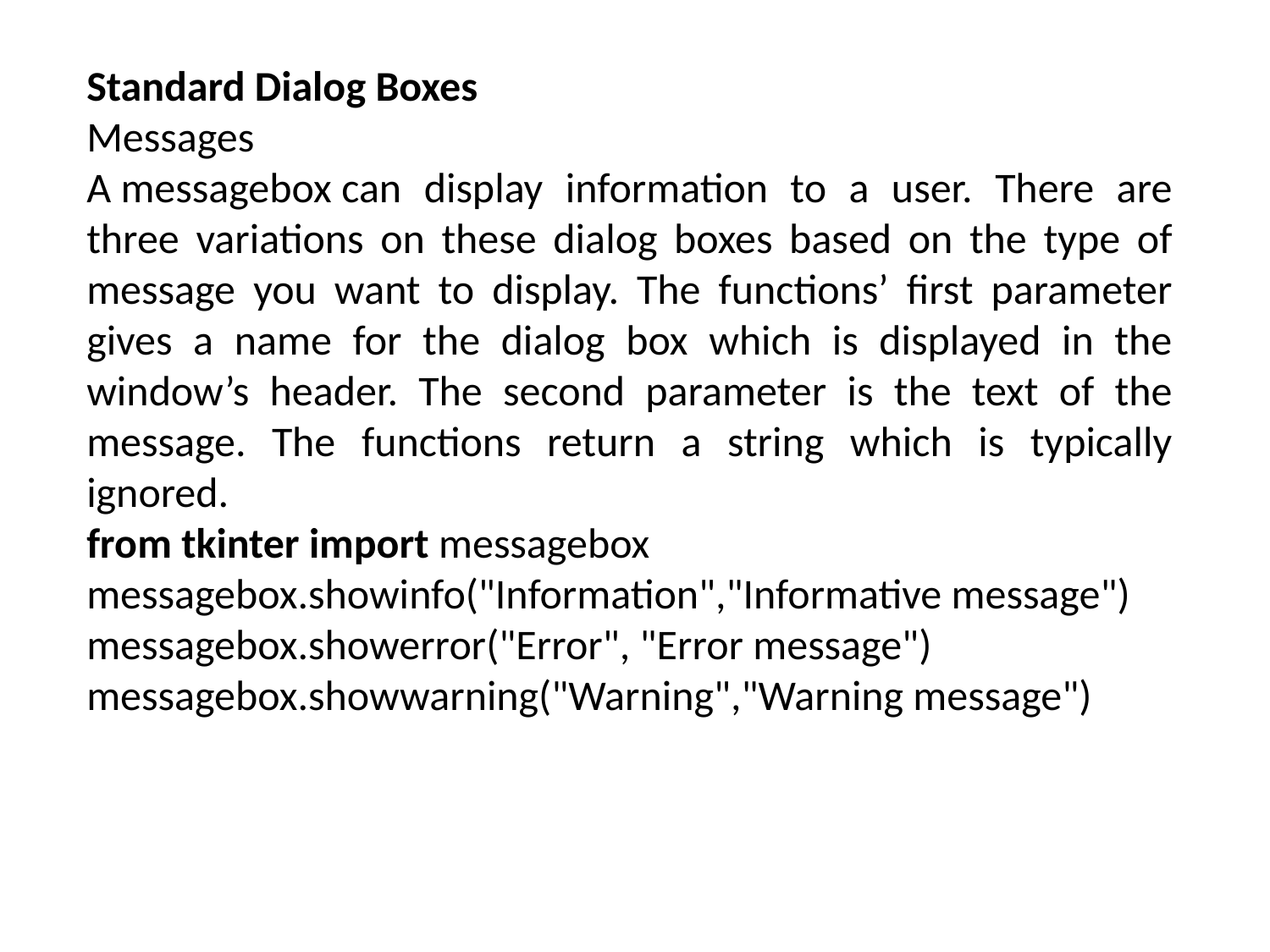

Standard Dialog Boxes
Messages
A messagebox can display information to a user. There are three variations on these dialog boxes based on the type of message you want to display. The functions’ first parameter gives a name for the dialog box which is displayed in the window’s header. The second parameter is the text of the message. The functions return a string which is typically ignored.
from tkinter import messagebox messagebox.showinfo("Information","Informative message") messagebox.showerror("Error", "Error message") messagebox.showwarning("Warning","Warning message")